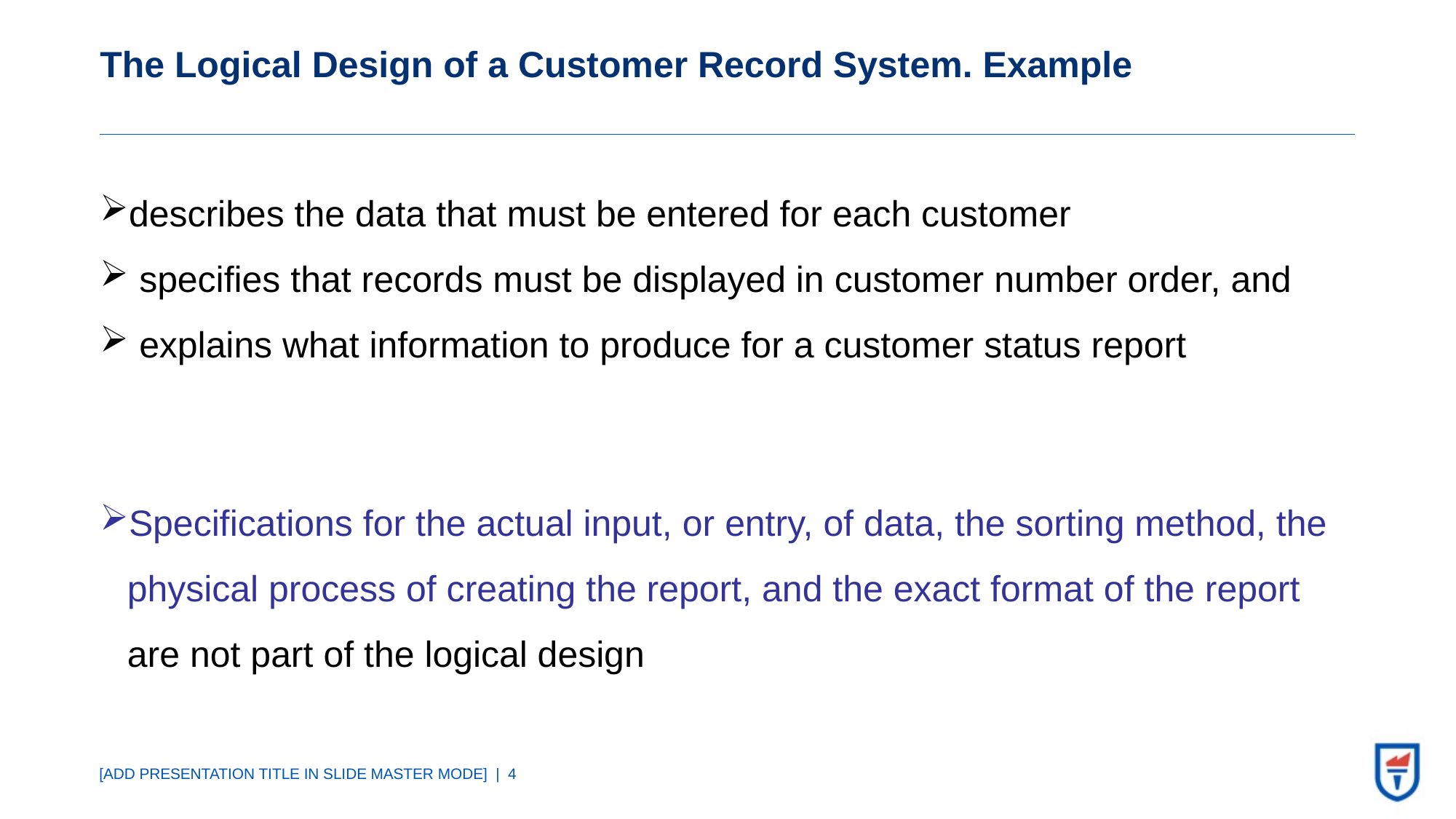

# The Logical Design of a Customer Record System. Example
describes the data that must be entered for each customer
 specifies that records must be displayed in customer number order, and
 explains what information to produce for a customer status report

Specifications for the actual input, or entry, of data, the sorting method, the physical process of creating the report, and the exact format of the report are not part of the logical design